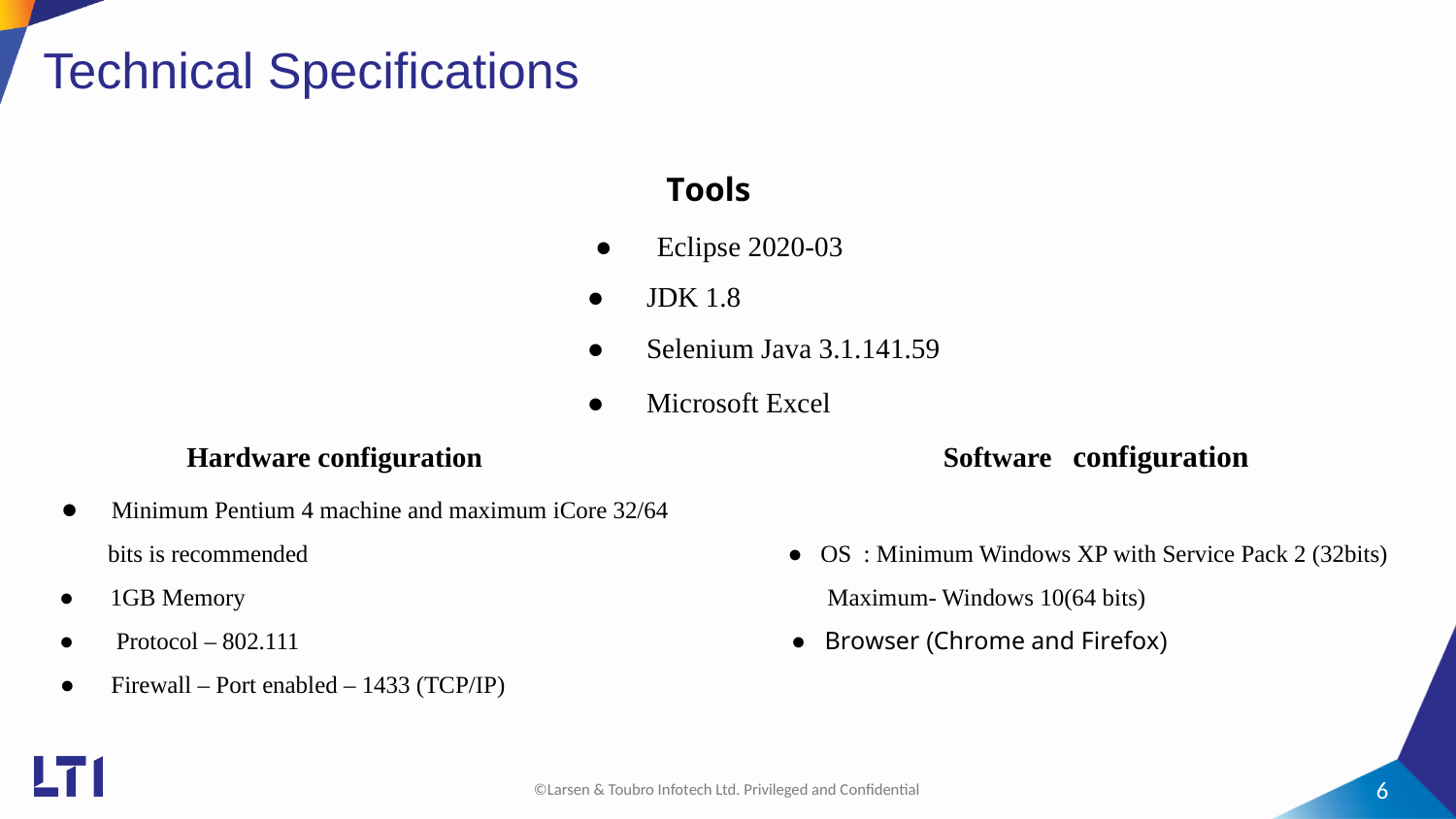

# Technical Specifications

                                                                            Tools
                                                   ●      Eclipse 2020-03
                                                       ●      JDK 1.8
                                                       ●      Selenium Java 3.1.141.59
                                                       ●      Microsoft Excel
Hardware configuration                                                                  Software   configuration
   ●     Minimum Pentium 4 machine and maximum iCore 32/64
           bits is recommended                                                                               ●   OS  : Minimum Windows XP with Service Pack 2 (32bits)
   ●      1GB Memory                                                                                                Maximum- Windows 10(64 bits)
   ●       Protocol – 802.111                                                                                 ●   Browser (Chrome and Firefox)
   ●      Firewall – Port enabled – 1433 (TCP/IP)

   ●       Protocol – 802.111
   ●       Firewall – Port enabled – 1433 (TCP/IP)